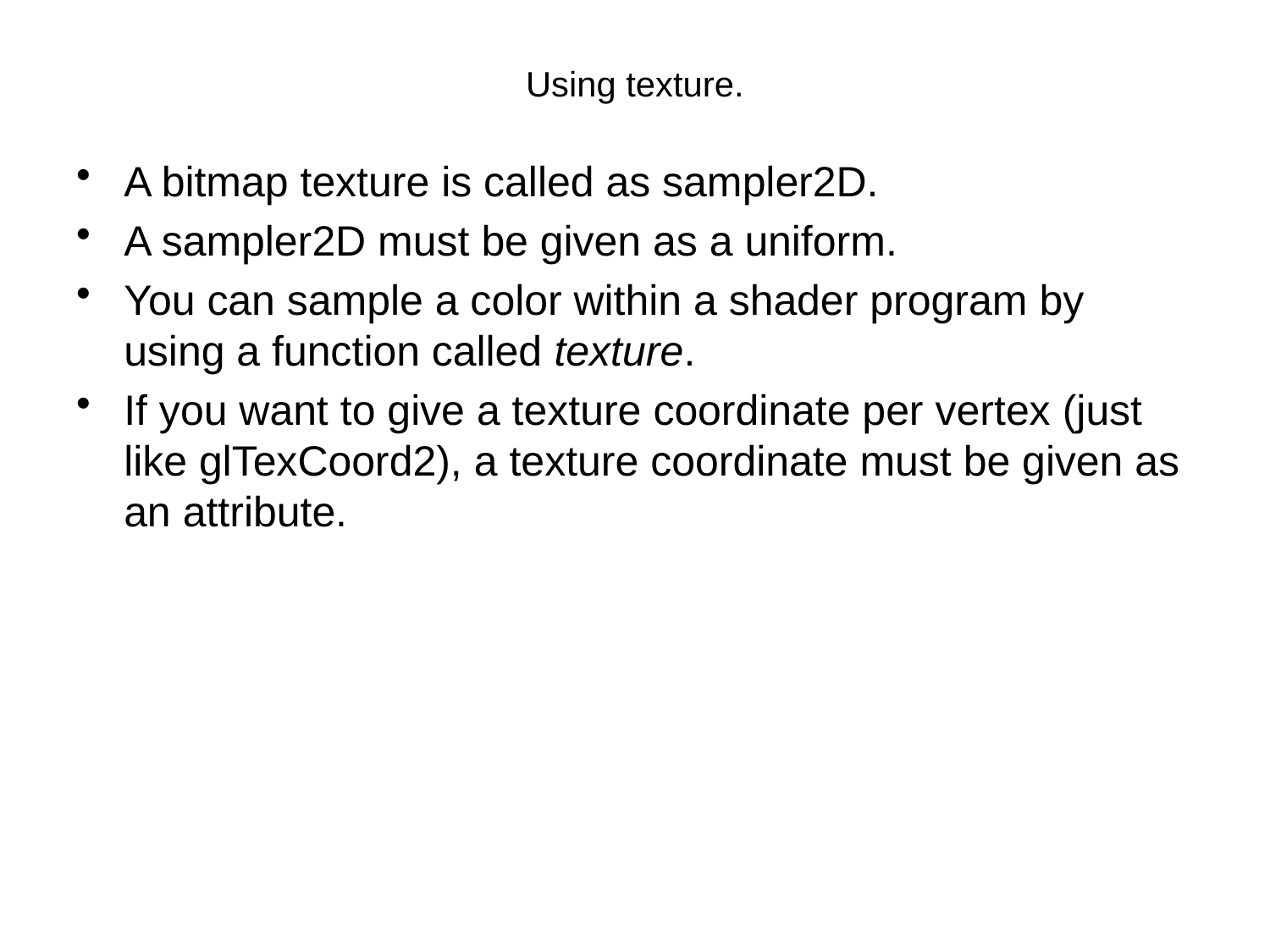

# Using texture.
A bitmap texture is called as sampler2D.
A sampler2D must be given as a uniform.
You can sample a color within a shader program by using a function called texture.
If you want to give a texture coordinate per vertex (just like glTexCoord2), a texture coordinate must be given as an attribute.